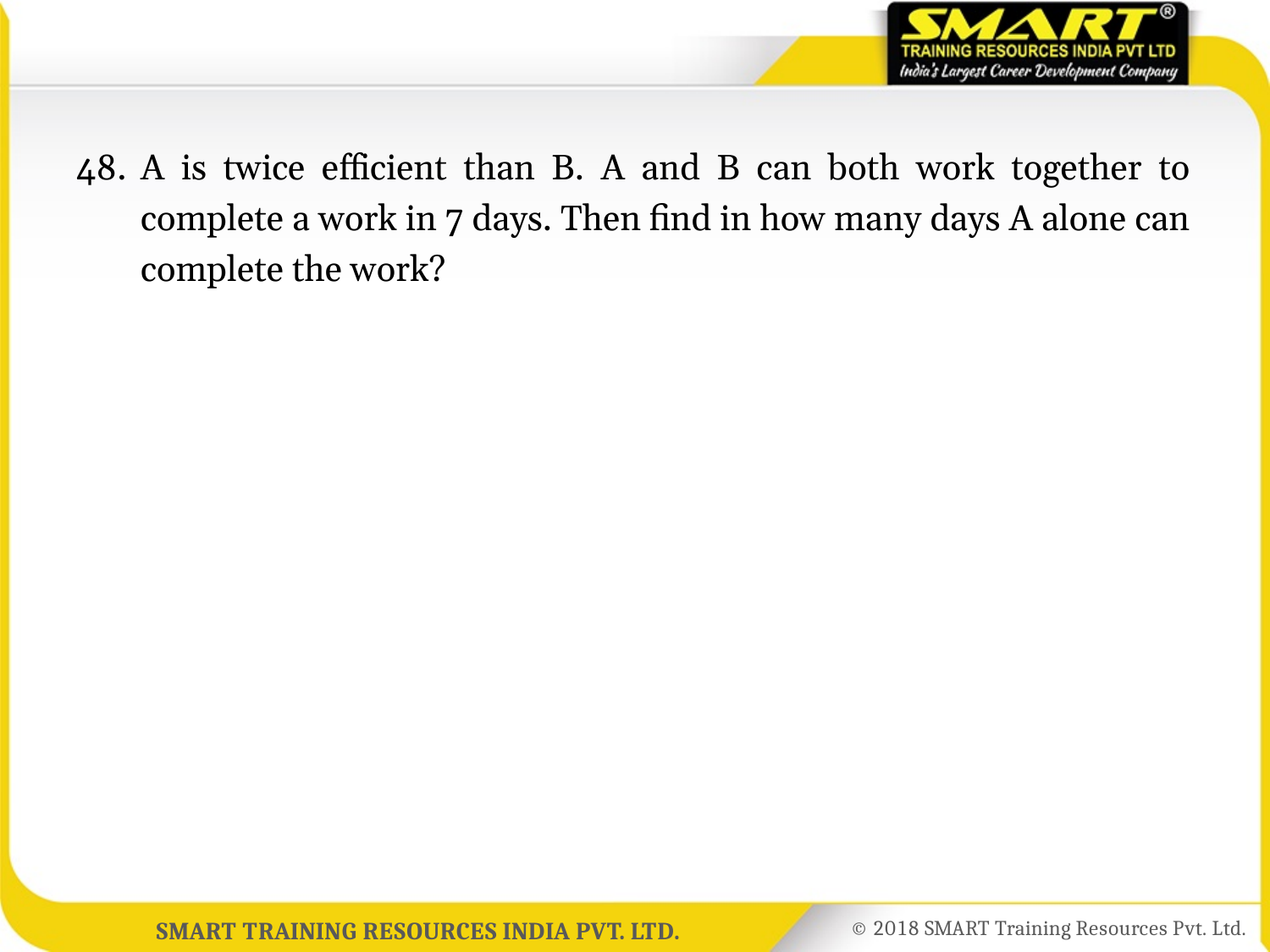

48.	A is twice efficient than B. A and B can both work together to complete a work in 7 days. Then find in how many days A alone can complete the work?